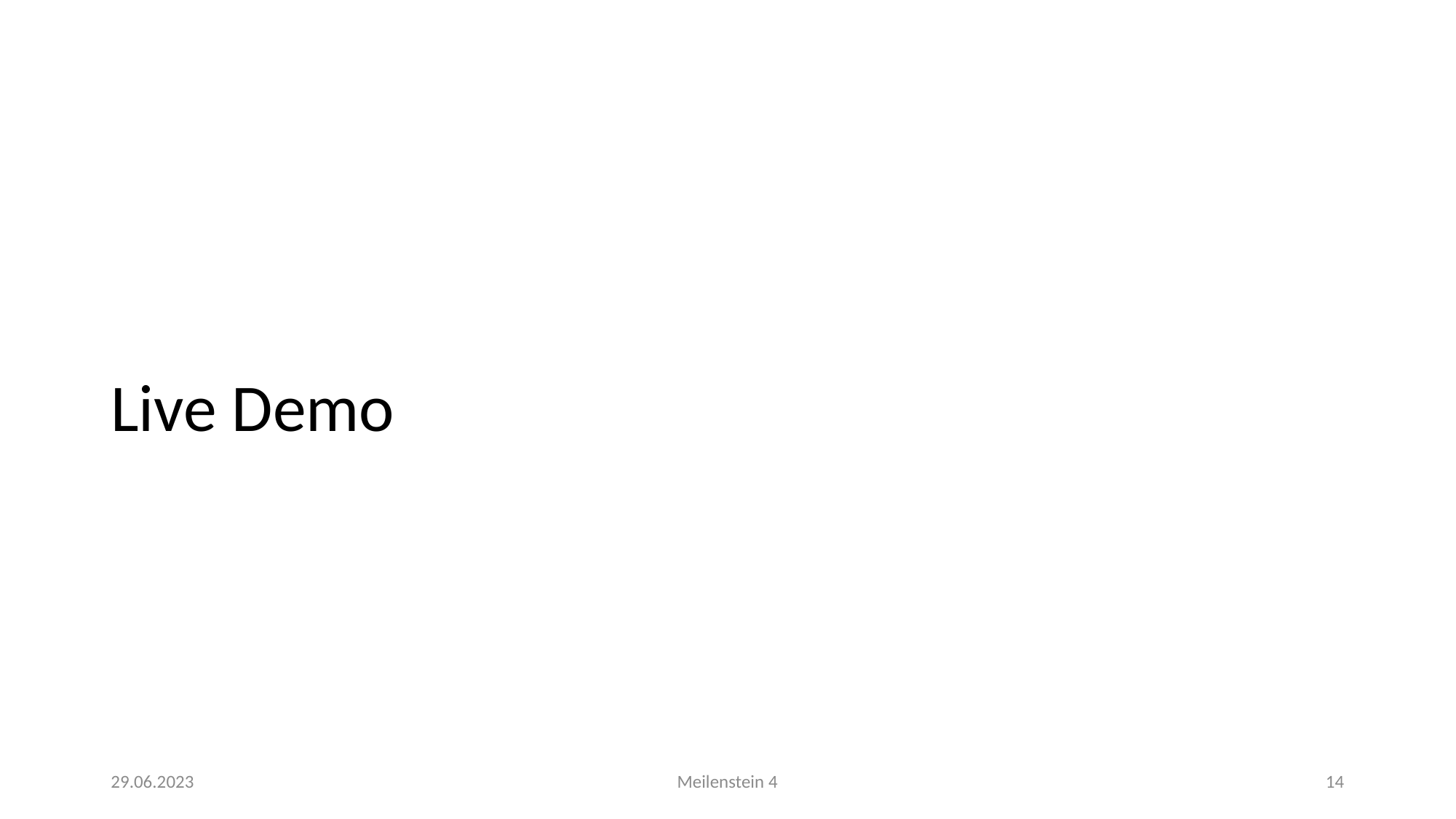

# Live Demo
29.06.2023
Meilenstein 4
14